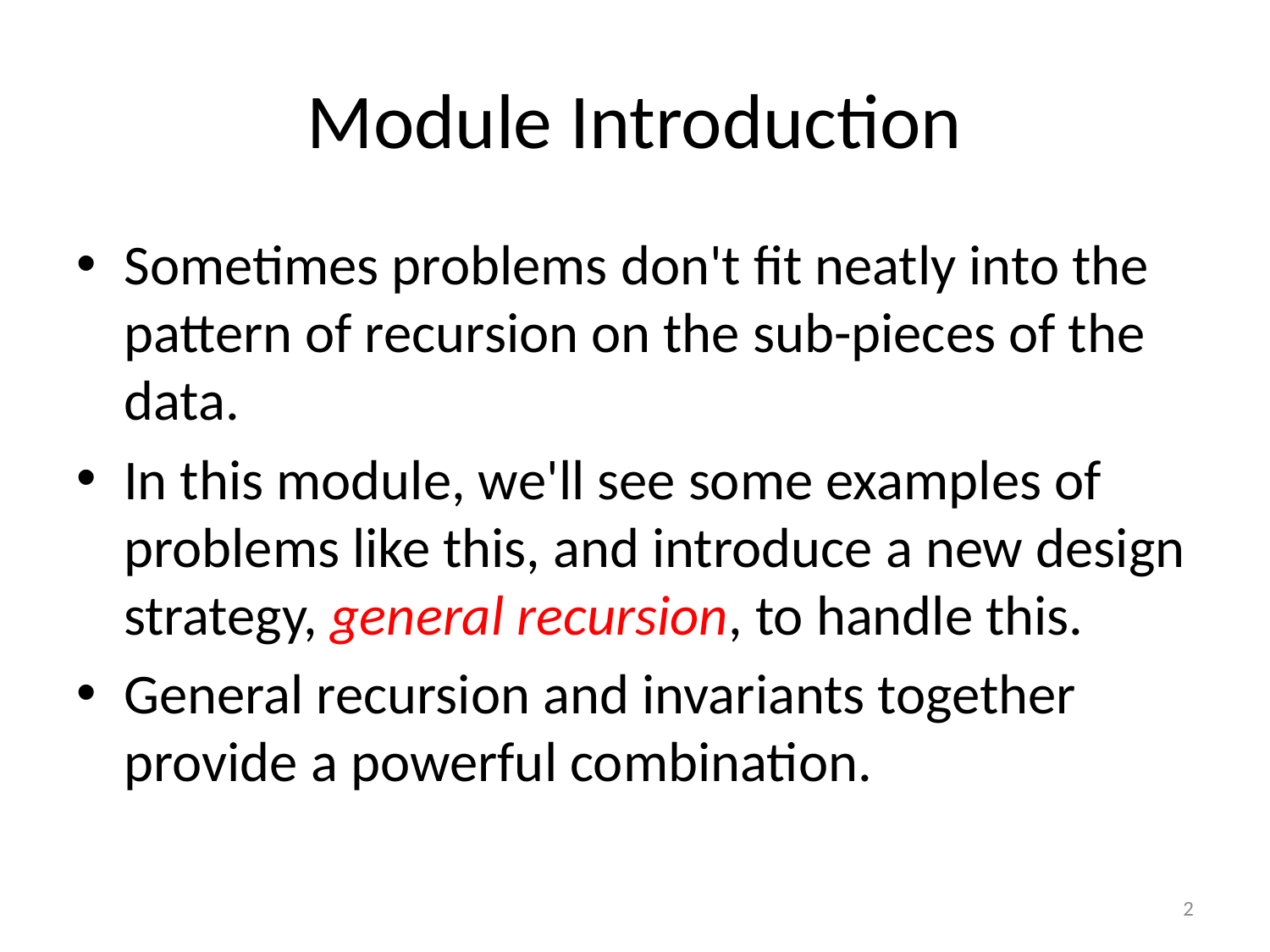

# Module Introduction
Sometimes problems don't fit neatly into the pattern of recursion on the sub-pieces of the data.
In this module, we'll see some examples of problems like this, and introduce a new design strategy, general recursion, to handle this.
General recursion and invariants together provide a powerful combination.

2